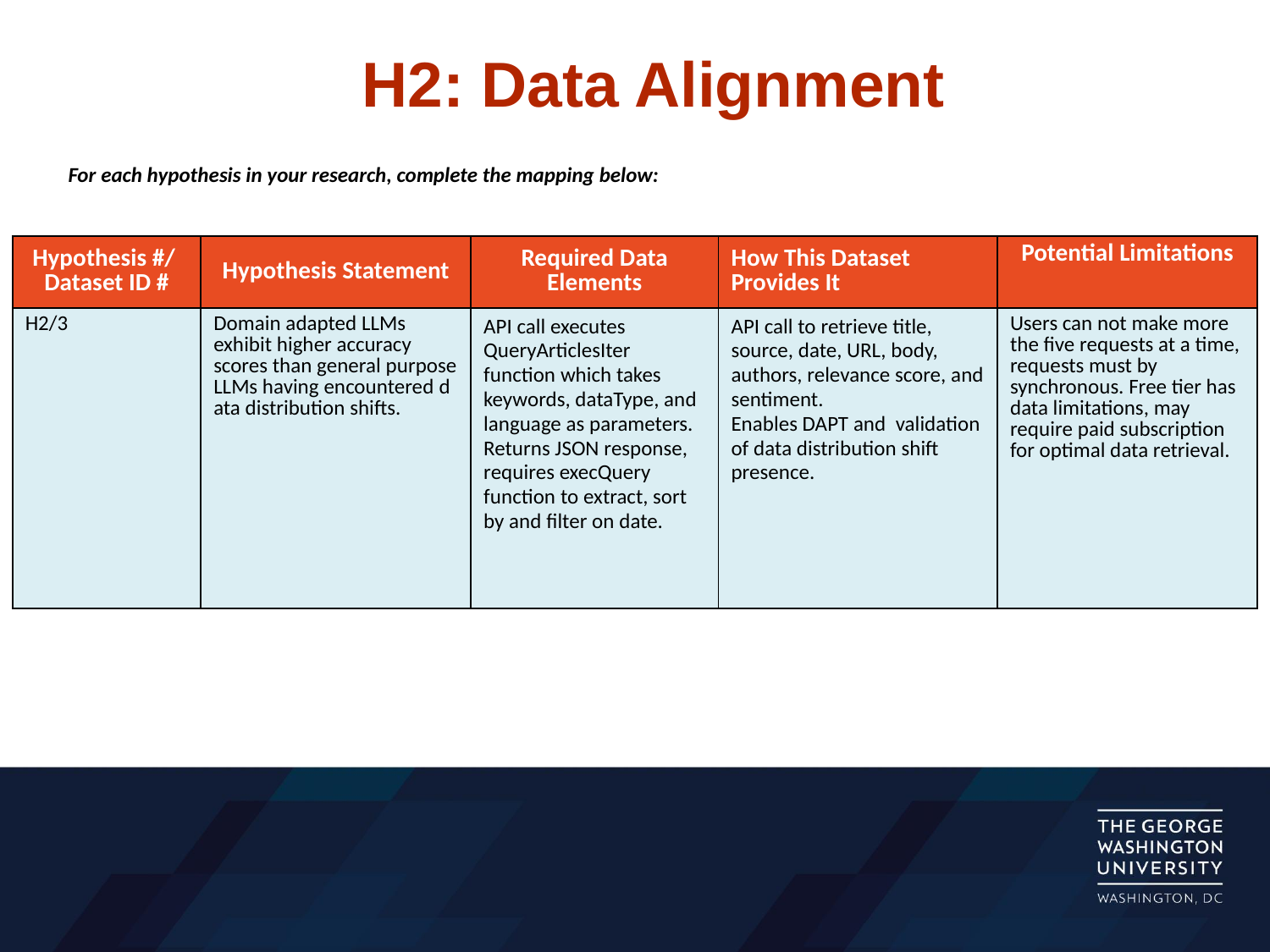

# H2: Data Alignment
For each hypothesis in your research, complete the mapping below:
| Hypothesis #/ Dataset ID # | Hypothesis Statement | Required Data Elements | How This Dataset Provides It | Potential Limitations |
| --- | --- | --- | --- | --- |
| H2/3 | Domain adapted LLMs exhibit higher accuracy scores than general purpose LLMs having encountered data distribution shifts. | API call executes QueryArticlesIter function which takes keywords, dataType, and language as parameters. Returns JSON response, requires execQuery function to extract, sort by and filter on date. | API call to retrieve title, source, date, URL, body, authors, relevance score, and sentiment. Enables DAPT and validation of data distribution shift presence. | Users can not make more the five requests at a time, requests must by synchronous. Free tier has data limitations, may require paid subscription for optimal data retrieval. |